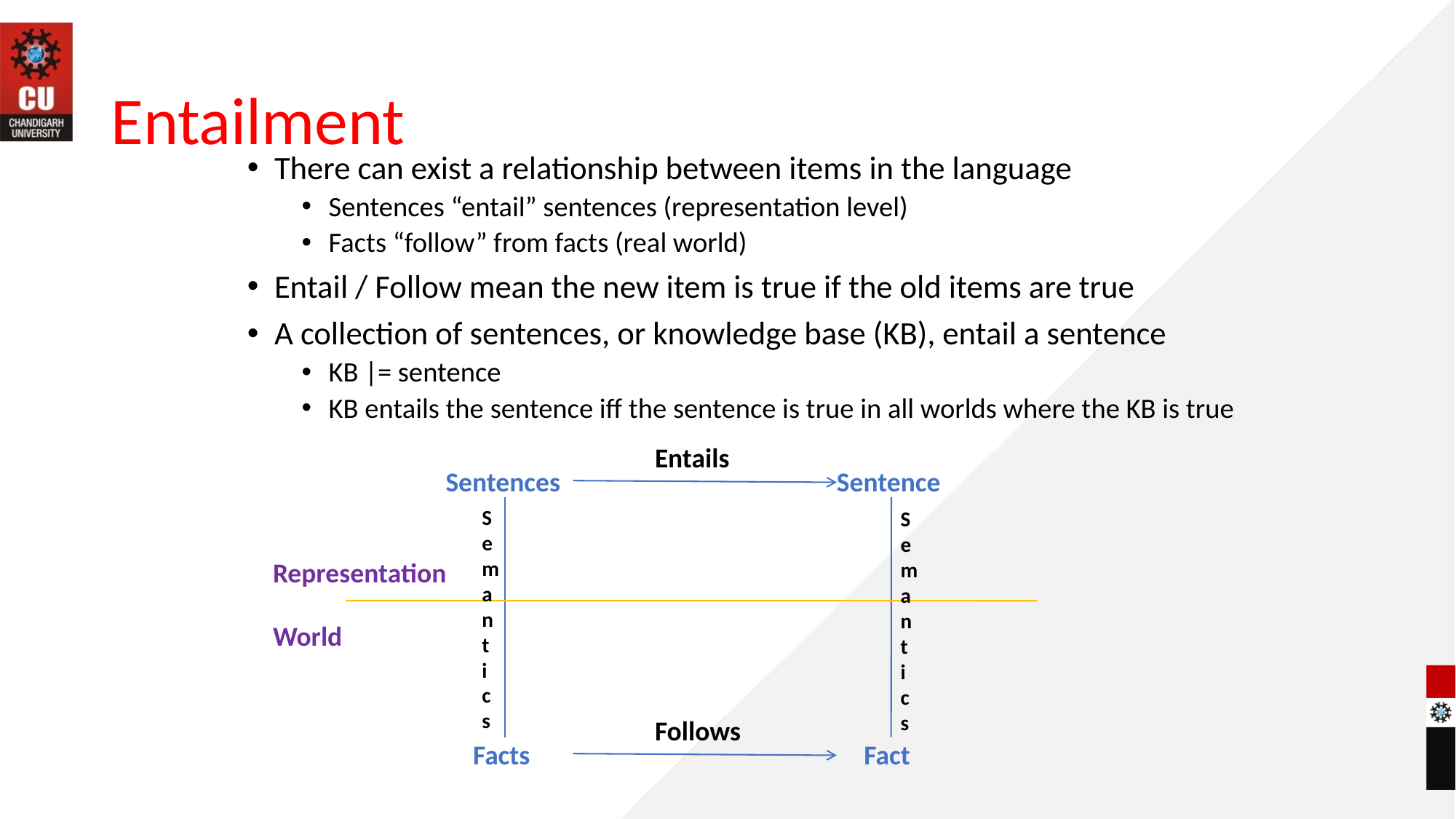

# Entailment
There can exist a relationship between items in the language
Sentences “entail” sentences (representation level)
Facts “follow” from facts (real world)
Entail / Follow mean the new item is true if the old items are true
A collection of sentences, or knowledge base (KB), entail a sentence
KB |= sentence
KB entails the sentence iff the sentence is true in all worlds where the KB is true
Entails
Sentences
Sentence
Semantics
Semantics
Representation
World
Follows
Facts
Fact